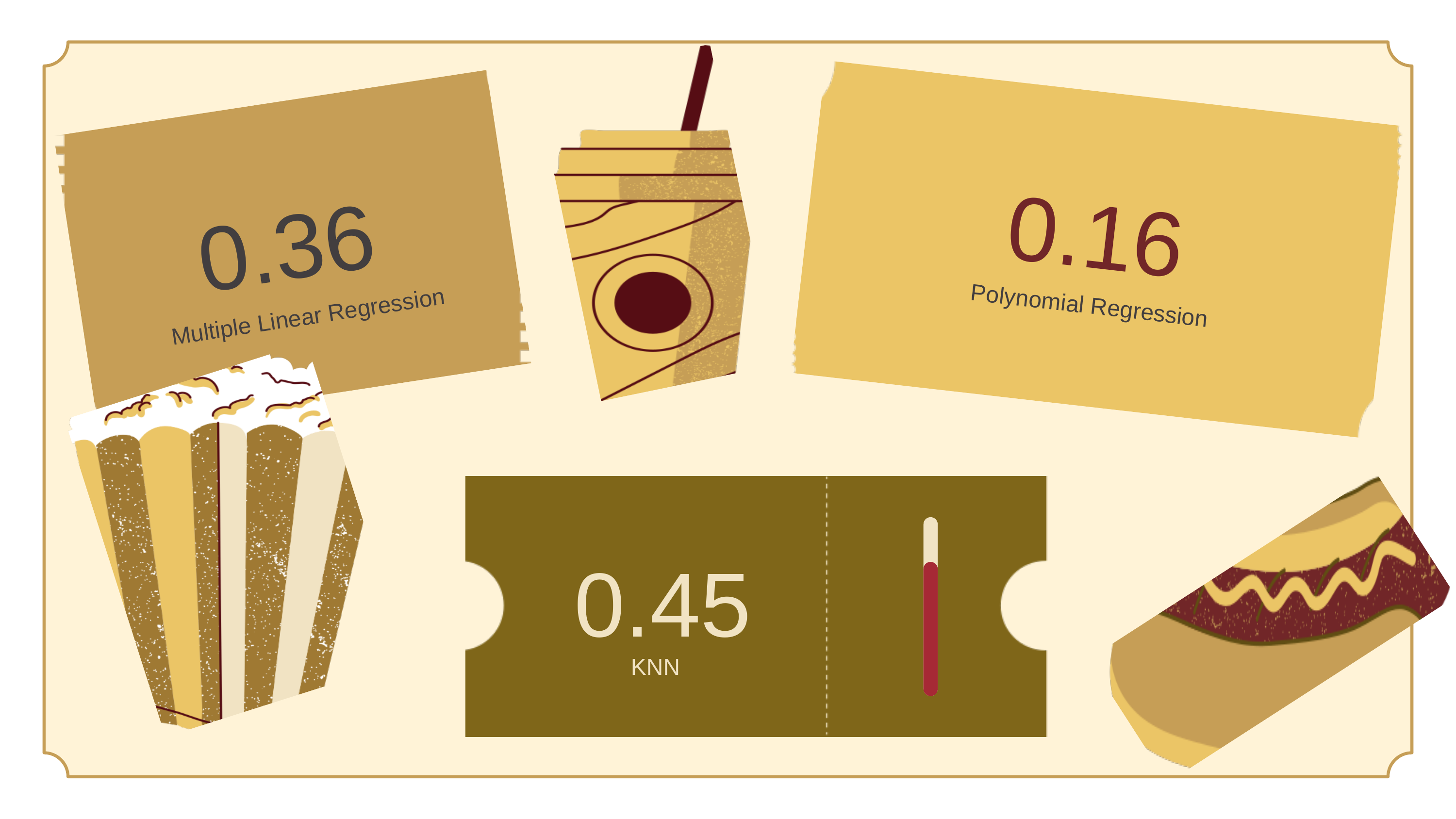

0.16
0.36
Polynomial Regression
Multiple Linear Regression

0.45

KNN